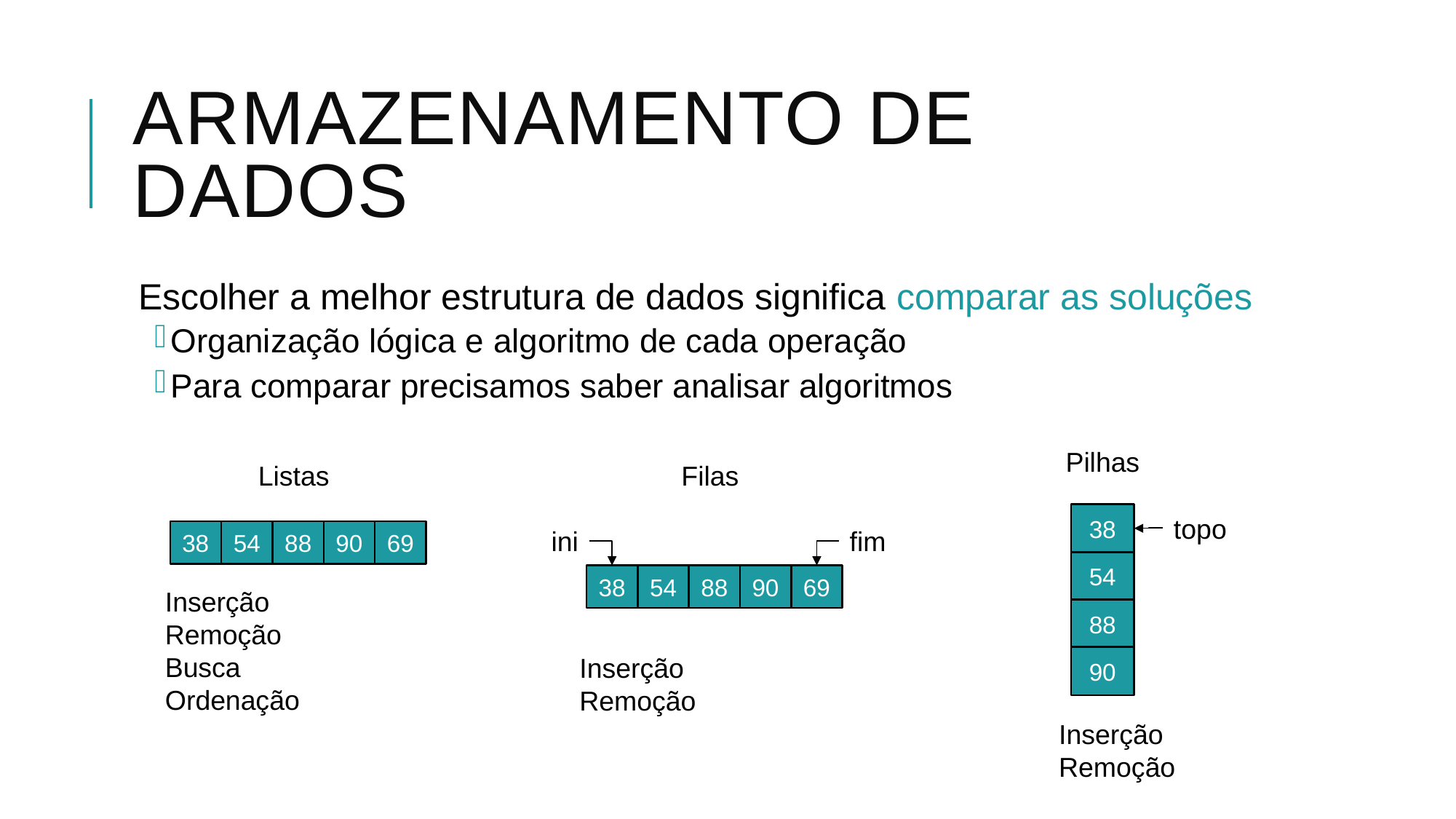

# Armazenamento de dados
Escolher a melhor estrutura de dados significa comparar as soluções
Organização lógica e algoritmo de cada operação
Para comparar precisamos saber analisar algoritmos

Pilhas
Listas
Filas
38
topo
ini
fim
38
54
88
90
69
54
38
54
88
90
69
Inserção
Remoção
Busca
Ordenação
88
Inserção
Remoção
90
Inserção
Remoção